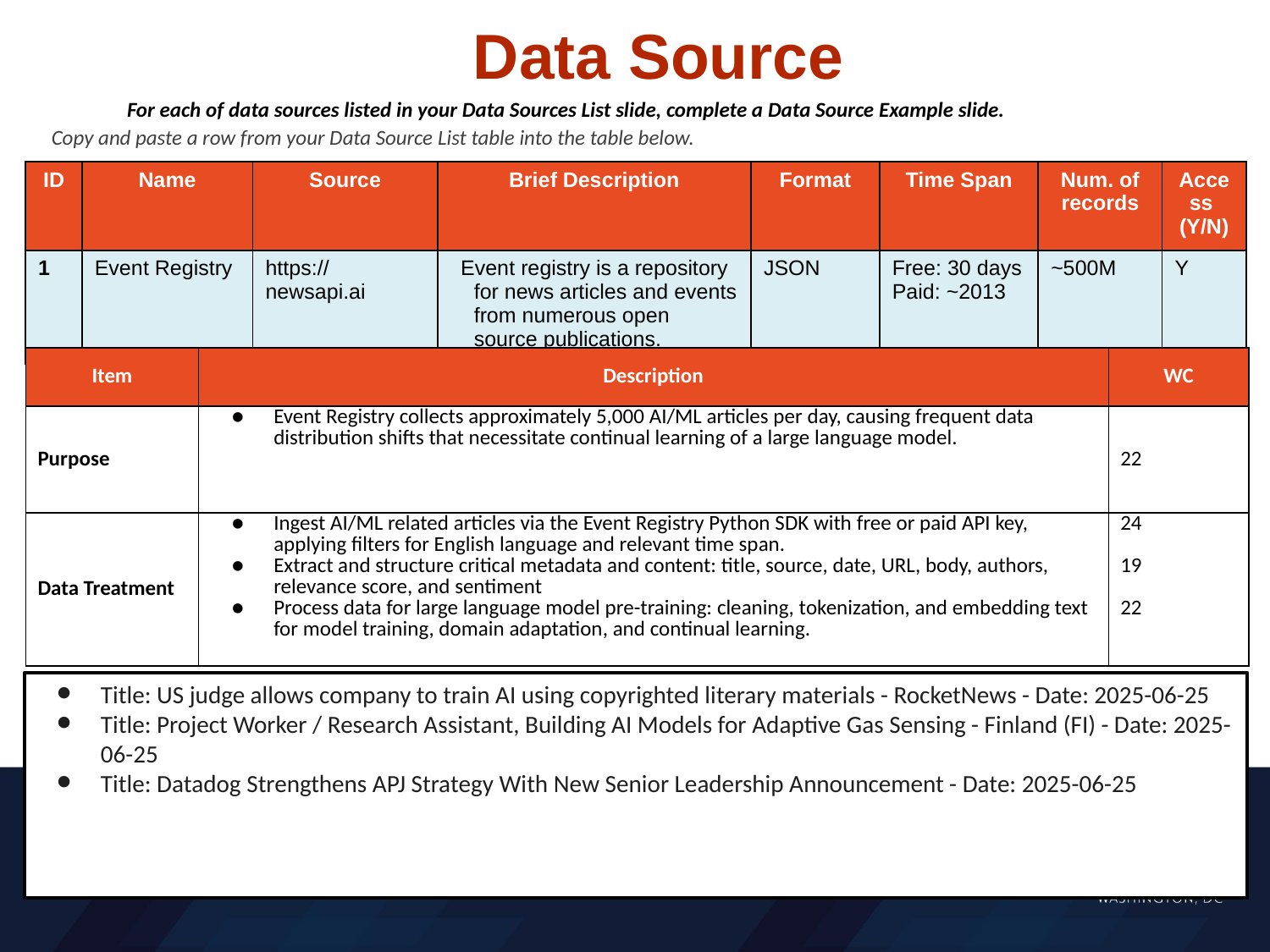

# Data Source
For each of data sources listed in your Data Sources List slide, complete a Data Source Example slide.
Copy and paste a row from your Data Source List table into the table below.
| ID | Name | Source | Brief Description | Format | Time Span | Num. of records | Access (Y/N) |
| --- | --- | --- | --- | --- | --- | --- | --- |
| 1 | Event Registry | https://newsapi.ai | Event registry is a repository for news articles and events from numerous open source publications. | JSON | Free: 30 days Paid: ~2013 | ~500M | Y |
| Item | Description | WC |
| --- | --- | --- |
| Purpose | Event Registry collects approximately 5,000 AI/ML articles per day, causing frequent data distribution shifts that necessitate continual learning of a large language model. | 22 |
| Data Treatment | Ingest AI/ML related articles via the Event Registry Python SDK with free or paid API key, applying filters for English language and relevant time span. Extract and structure critical metadata and content: title, source, date, URL, body, authors, relevance score, and sentiment Process data for large language model pre-training: cleaning, tokenization, and embedding text for model training, domain adaptation, and continual learning. | 24 19 22 |
Title: US judge allows company to train AI using copyrighted literary materials - RocketNews - Date: 2025-06-25
Title: Project Worker / Research Assistant, Building AI Models for Adaptive Gas Sensing - Finland (FI) - Date: 2025-06-25
Title: Datadog Strengthens APJ Strategy With New Senior Leadership Announcement - Date: 2025-06-25